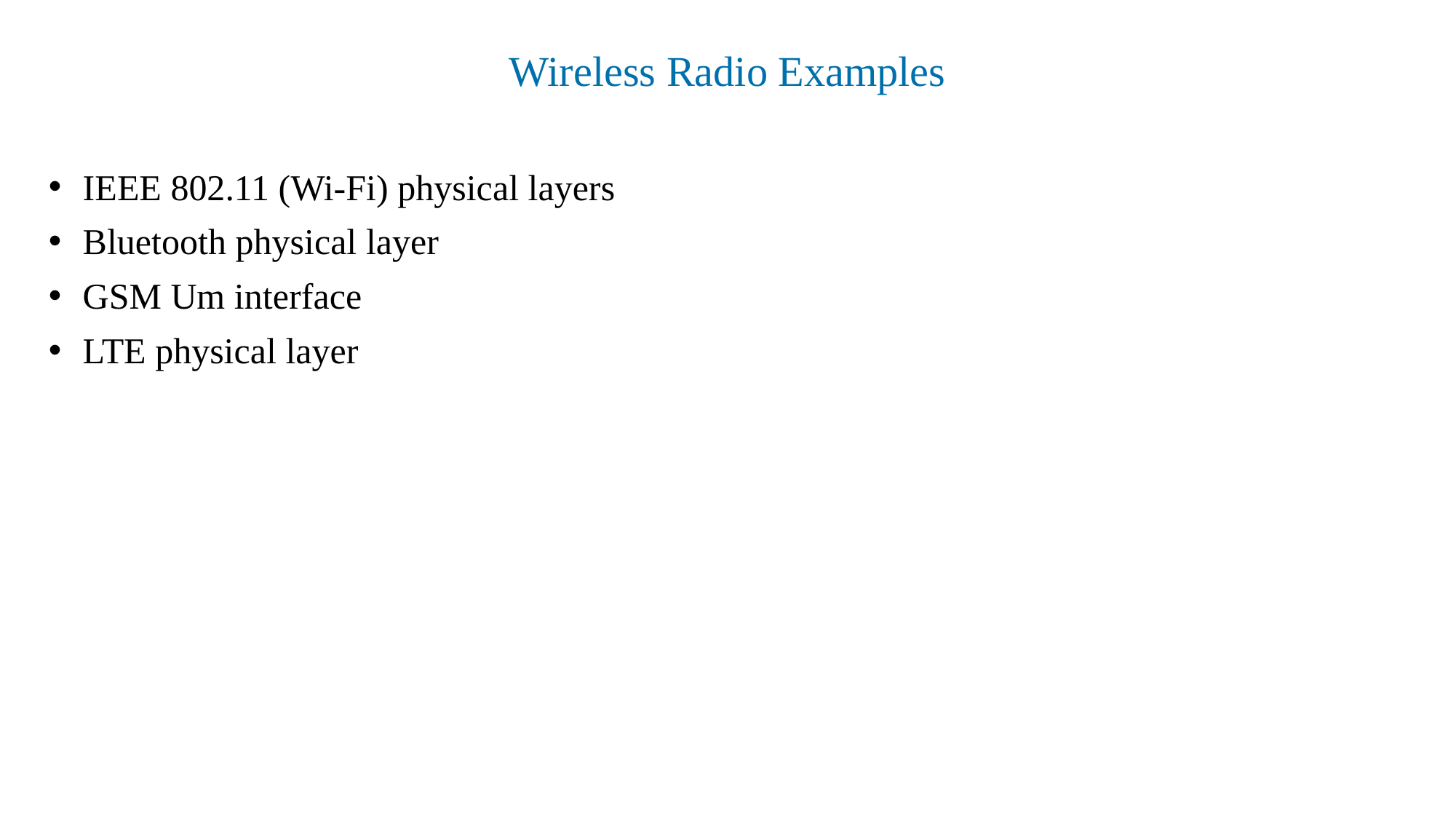

# Wireless Radio Examples
IEEE 802.11 (Wi-Fi) physical layers
Bluetooth physical layer
GSM Um interface
LTE physical layer